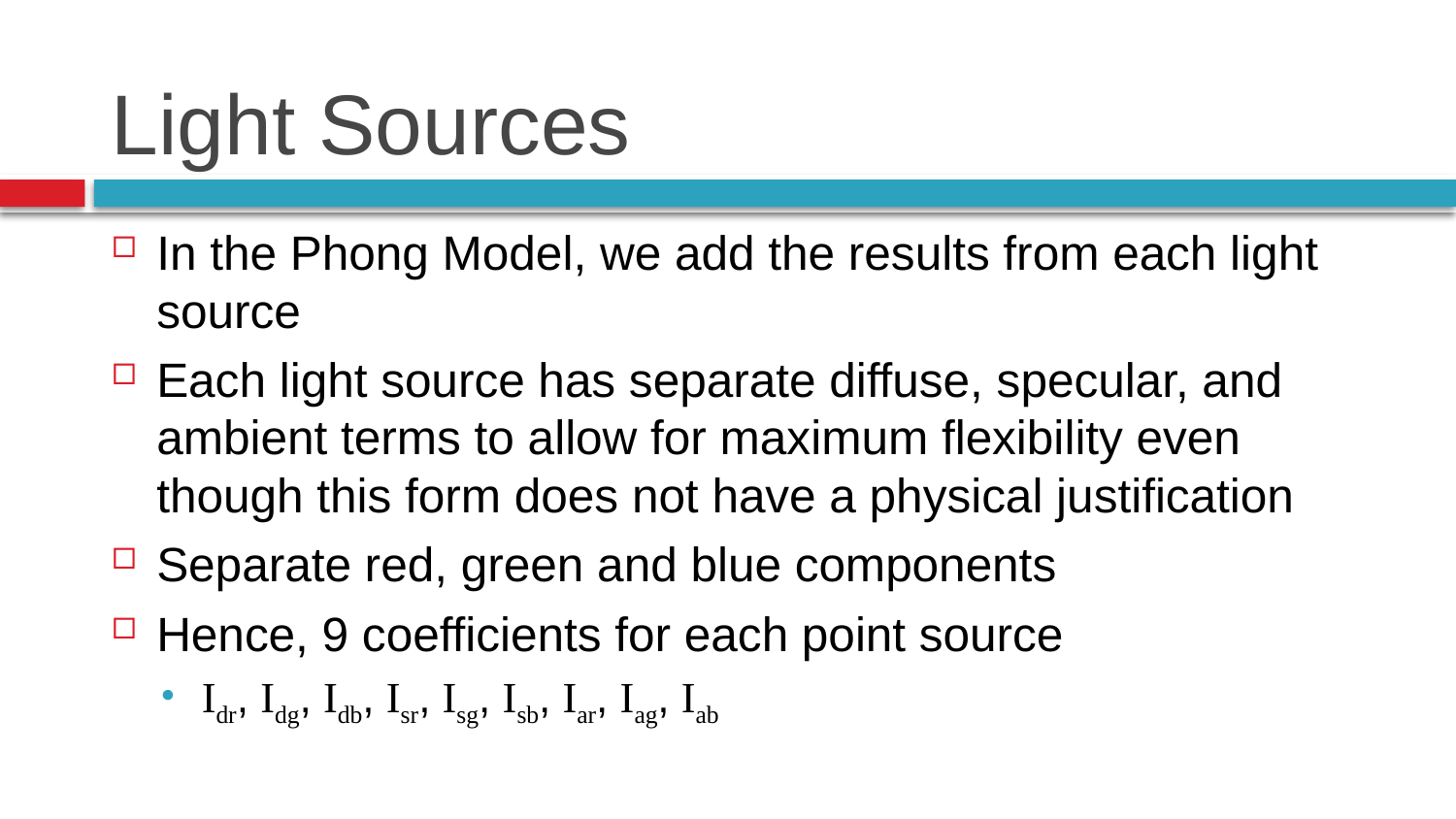

# Light Sources
In the Phong Model, we add the results from each light source
Each light source has separate diffuse, specular, and ambient terms to allow for maximum flexibility even though this form does not have a physical justification
Separate red, green and blue components
Hence, 9 coefficients for each point source
Idr, Idg, Idb, Isr, Isg, Isb, Iar, Iag, Iab